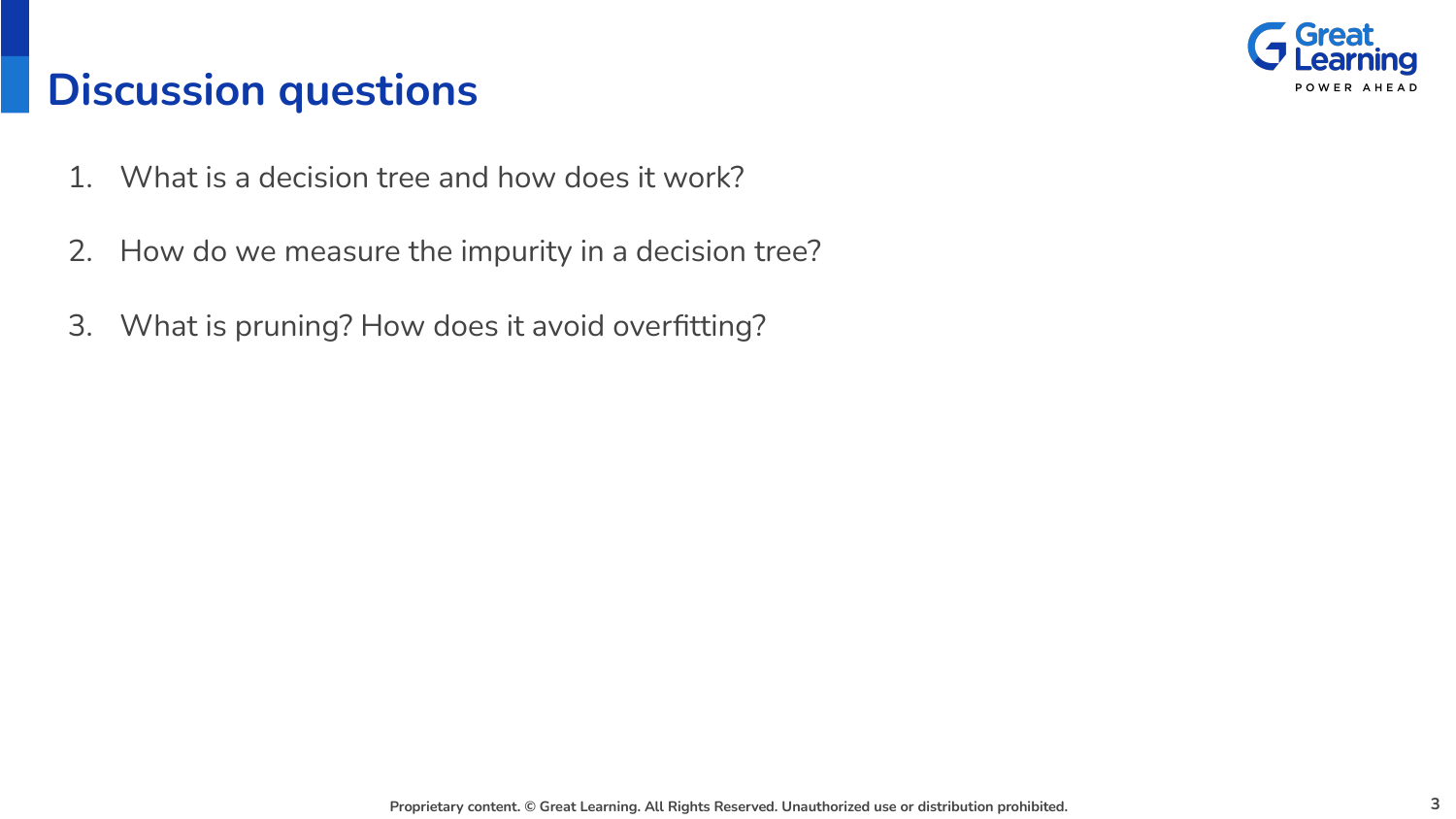

# Discussion questions
What is a decision tree and how does it work?
How do we measure the impurity in a decision tree?
What is pruning? How does it avoid overfitting?

3